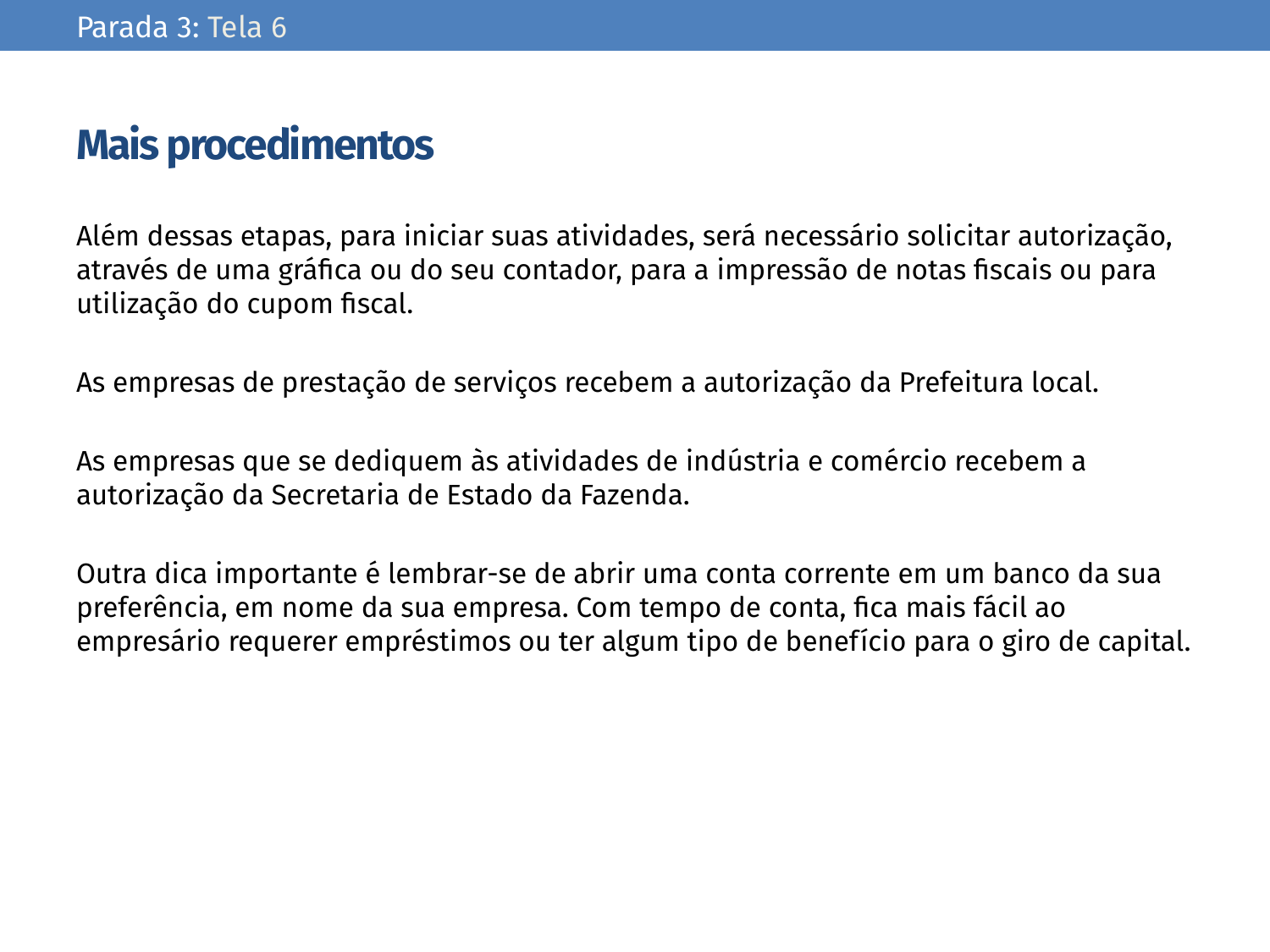

Parada 3: Tela 6
# Mais procedimentos
Além dessas etapas, para iniciar suas atividades, será necessário solicitar autorização, através de uma gráfica ou do seu contador, para a impressão de notas fiscais ou para utilização do cupom fiscal.

As empresas de prestação de serviços recebem a autorização da Prefeitura local.

As empresas que se dediquem às atividades de indústria e comércio recebem a autorização da Secretaria de Estado da Fazenda.

Outra dica importante é lembrar-se de abrir uma conta corrente em um banco da sua preferência, em nome da sua empresa. Com tempo de conta, fica mais fácil ao empresário requerer empréstimos ou ter algum tipo de benefício para o giro de capital.